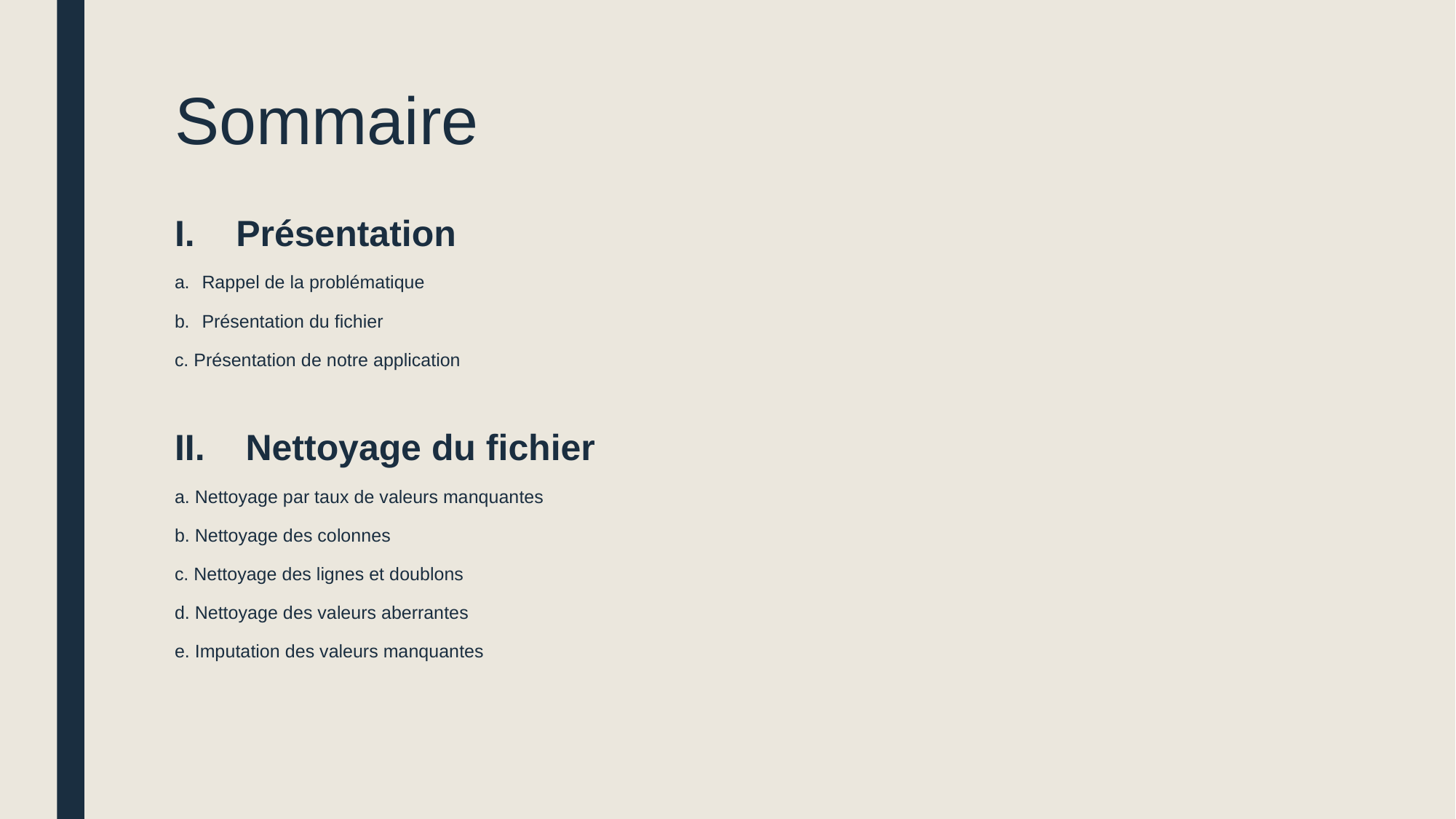

# Sommaire
Présentation
Rappel de la problématique
Présentation du fichier
c. Présentation de notre application

II.    Nettoyage du fichier
a. Nettoyage par taux de valeurs manquantes
b. Nettoyage des colonnes
c. Nettoyage des lignes et doublons
d. Nettoyage des valeurs aberrantes
e. Imputation des valeurs manquantes